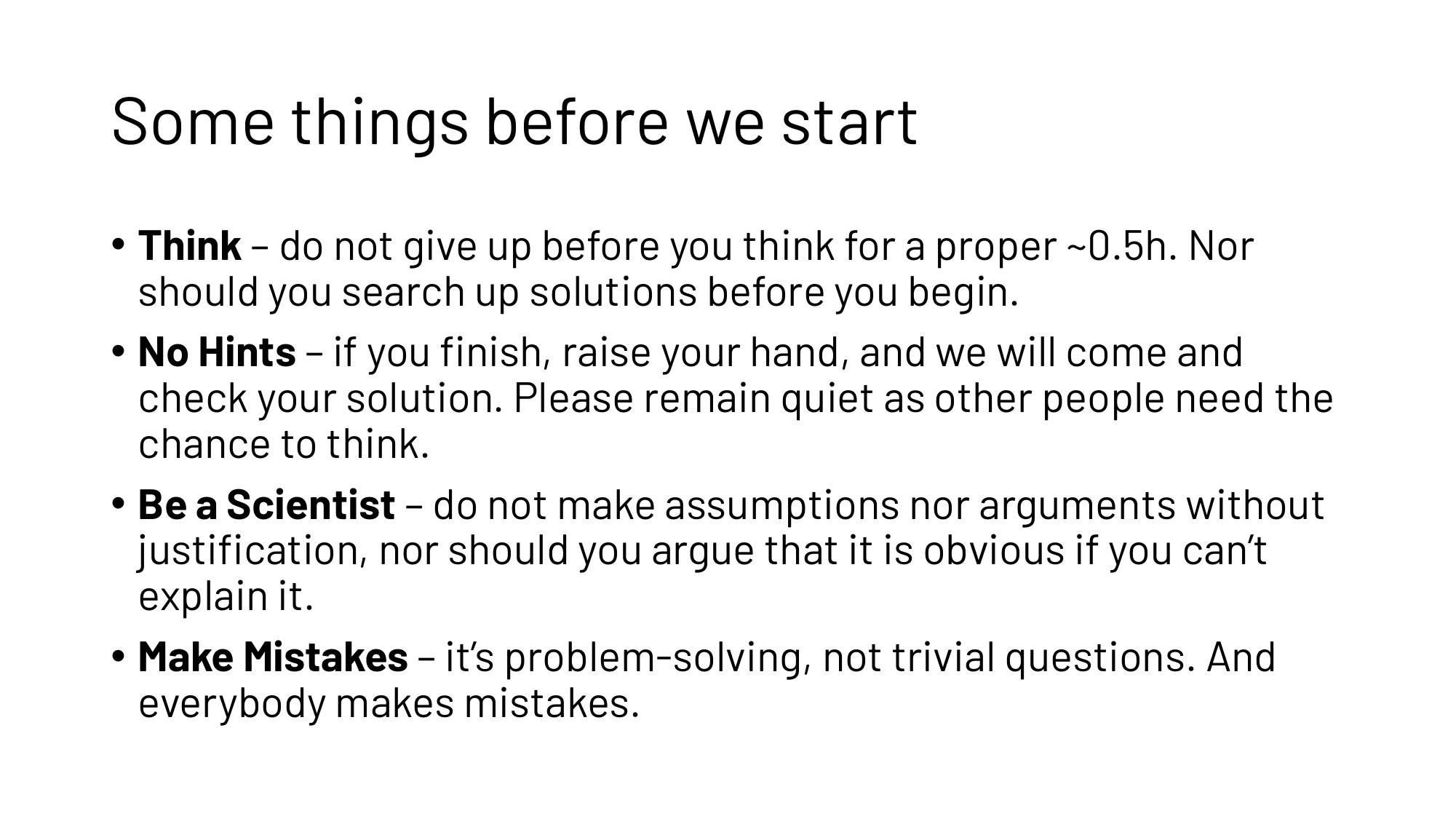

# Some things before we start
Think – do not give up before you think for a proper ~0.5h. Nor should you search up solutions before you begin.
No Hints – if you finish, raise your hand, and we will come and check your solution. Please remain quiet as other people need the chance to think.
Be a Scientist – do not make assumptions nor arguments without justification, nor should you argue that it is obvious if you can’t explain it.
Make Mistakes – it’s problem-solving, not trivial questions. And everybody makes mistakes.